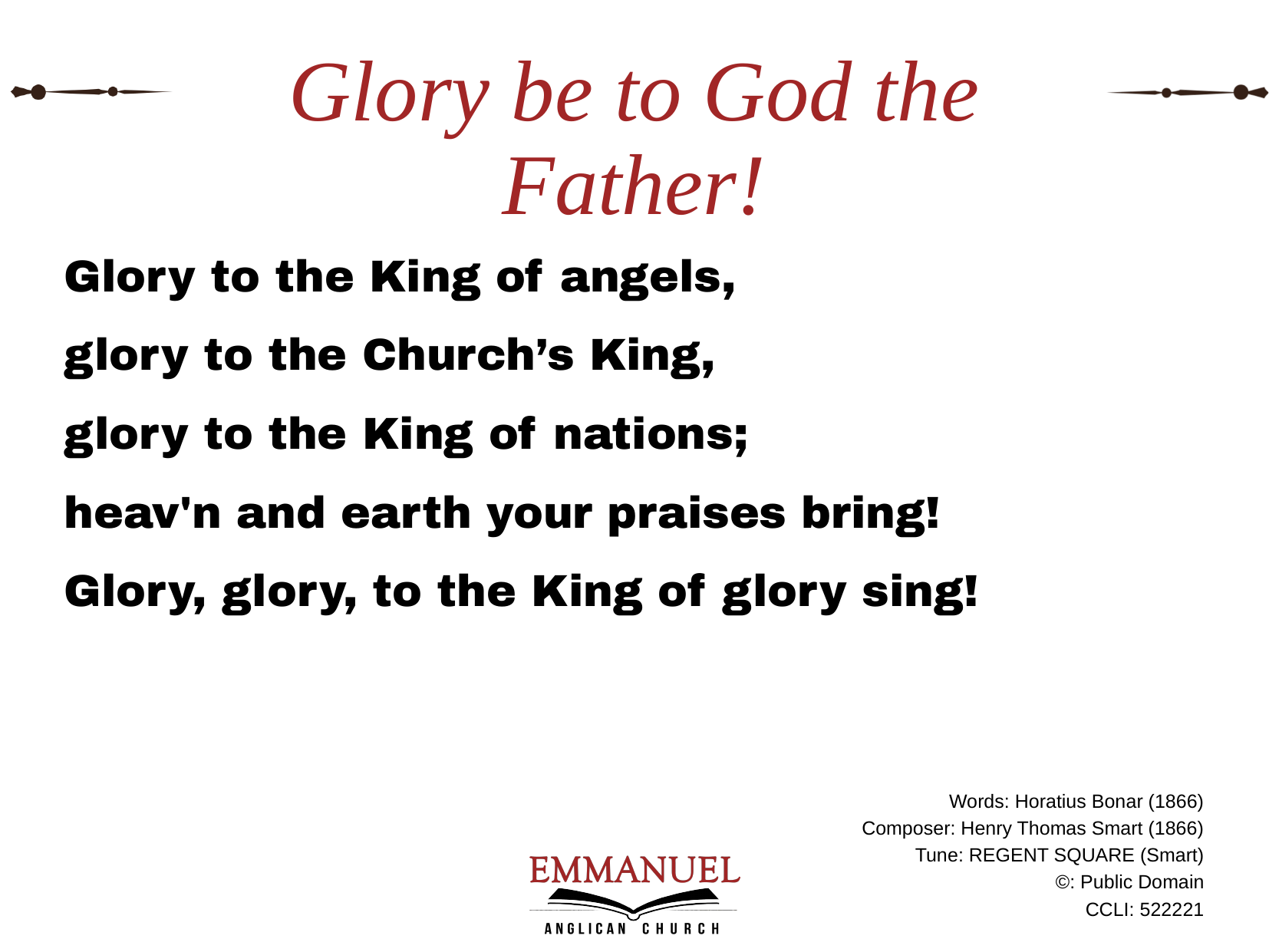

# Glory be to God the Father!
Glory to the King of angels,
glory to the Church’s King,
glory to the King of nations;
heav'n and earth your praises bring!
Glory, glory, to the King of glory sing!
Words: Horatius Bonar (1866)
Composer: Henry Thomas Smart (1866)
Tune: REGENT SQUARE (Smart)
©: Public Domain
CCLI: 522221